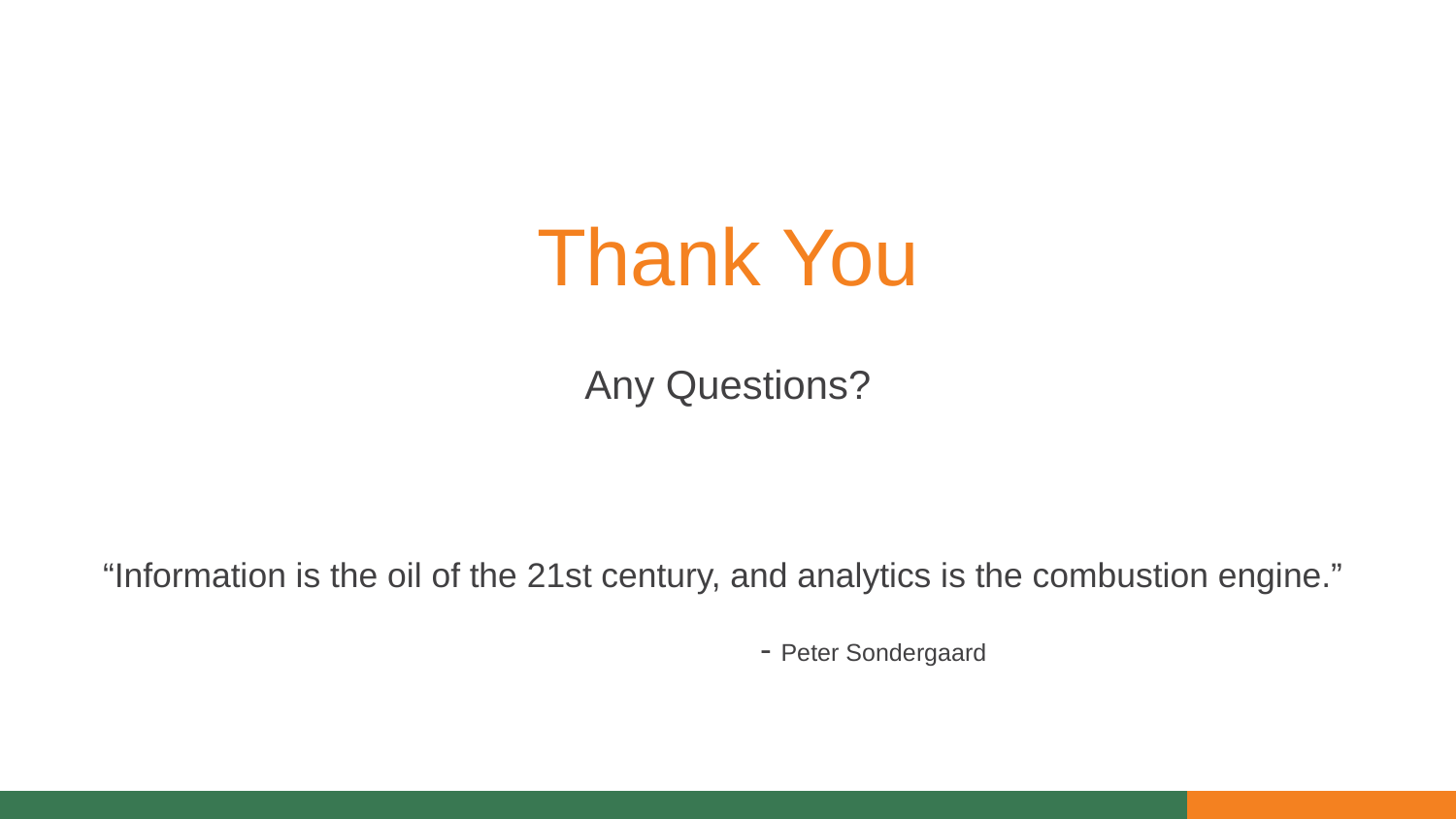

# Thank You
Any Questions?
“Information is the oil of the 21st century, and analytics is the combustion engine.”
											- Peter Sondergaard